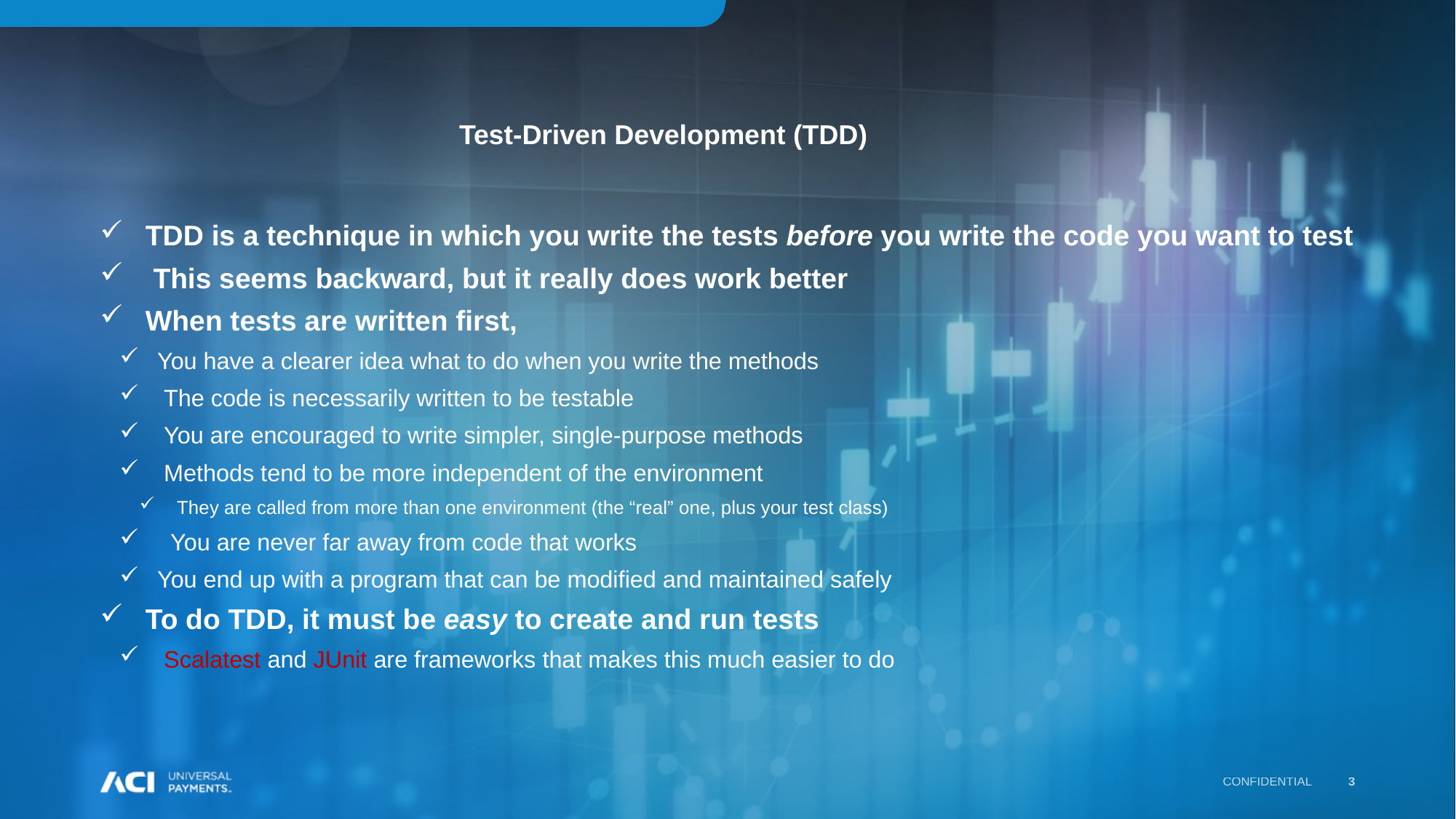

# Test-Driven Development (TDD)
 TDD is a technique in which you write the tests before you write the code you want to test
  This seems backward, but it really does work better
 When tests are written first,
You have a clearer idea what to do when you write the methods
 The code is necessarily written to be testable
 You are encouraged to write simpler, single-purpose methods
 Methods tend to be more independent of the environment
They are called from more than one environment (the “real” one, plus your test class)
  You are never far away from code that works
You end up with a program that can be modified and maintained safely
 To do TDD, it must be easy to create and run tests
 Scalatest and JUnit are frameworks that makes this much easier to do

Confidential
3